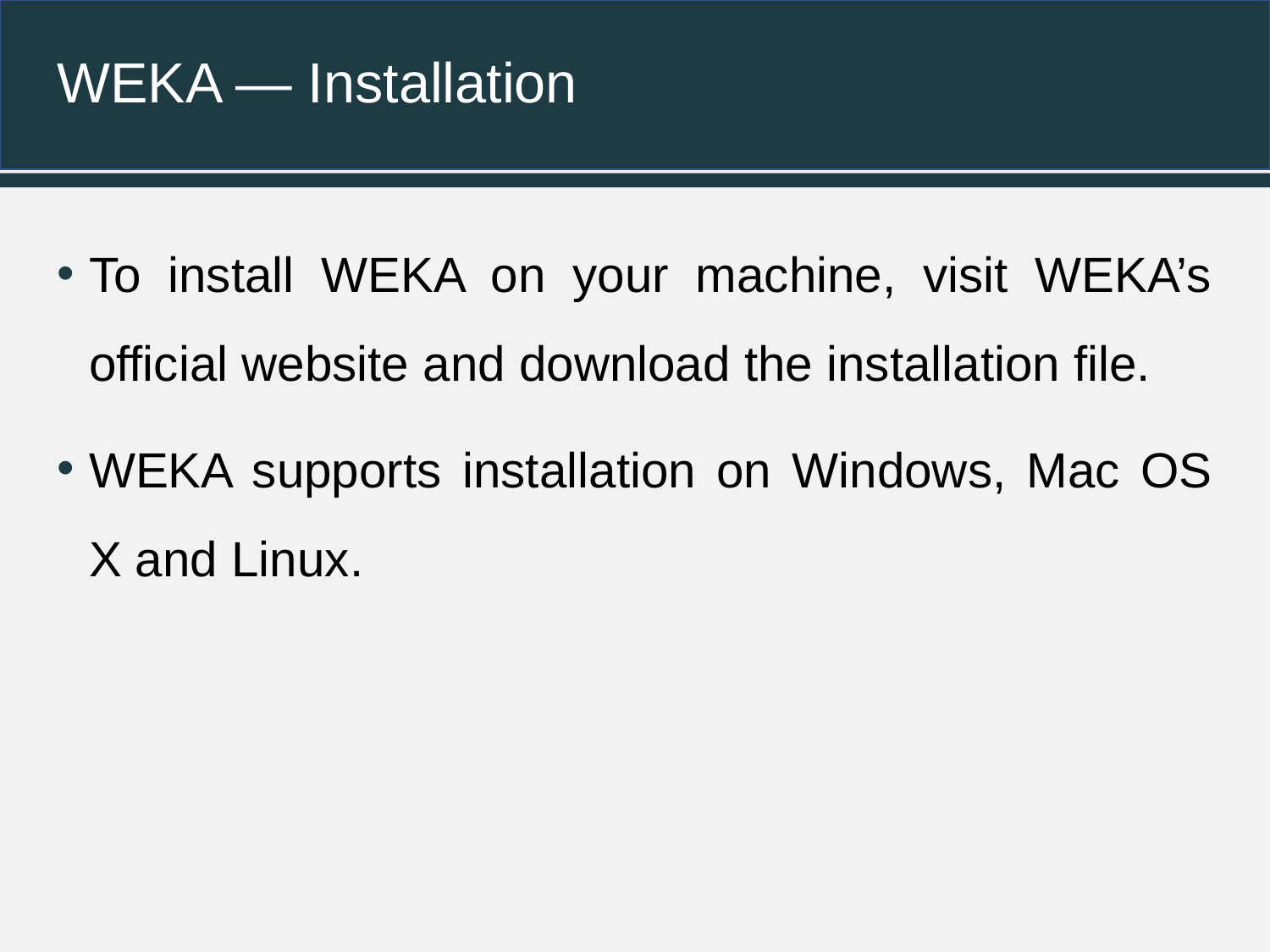

# WEKA — Installation
To install WEKA on your machine, visit WEKA’s official website and download the installation file.
WEKA supports installation on Windows, Mac OS X and Linux.